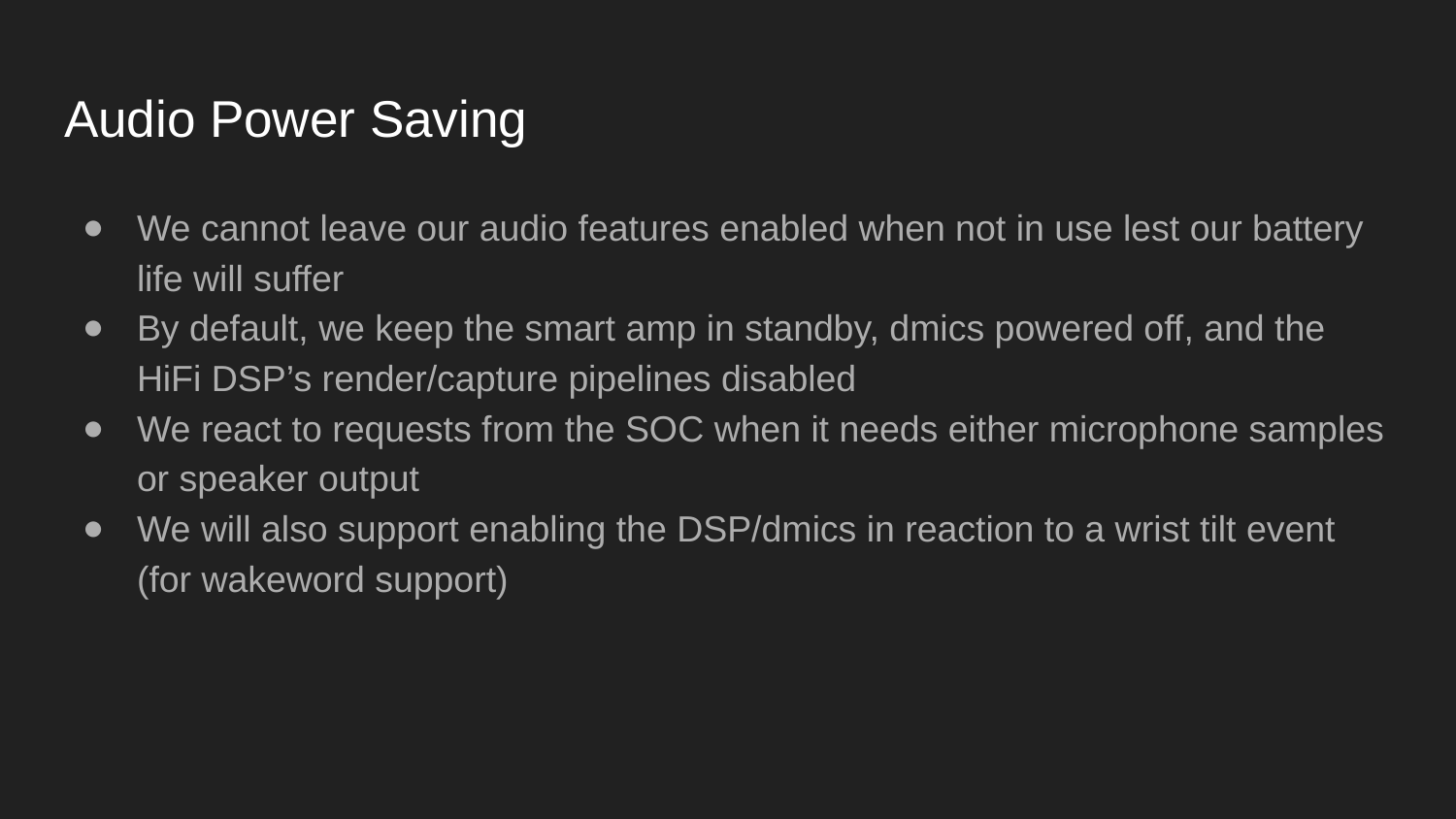

# Audio Power Saving
We cannot leave our audio features enabled when not in use lest our battery life will suffer
By default, we keep the smart amp in standby, dmics powered off, and the HiFi DSP’s render/capture pipelines disabled
We react to requests from the SOC when it needs either microphone samples or speaker output
We will also support enabling the DSP/dmics in reaction to a wrist tilt event (for wakeword support)